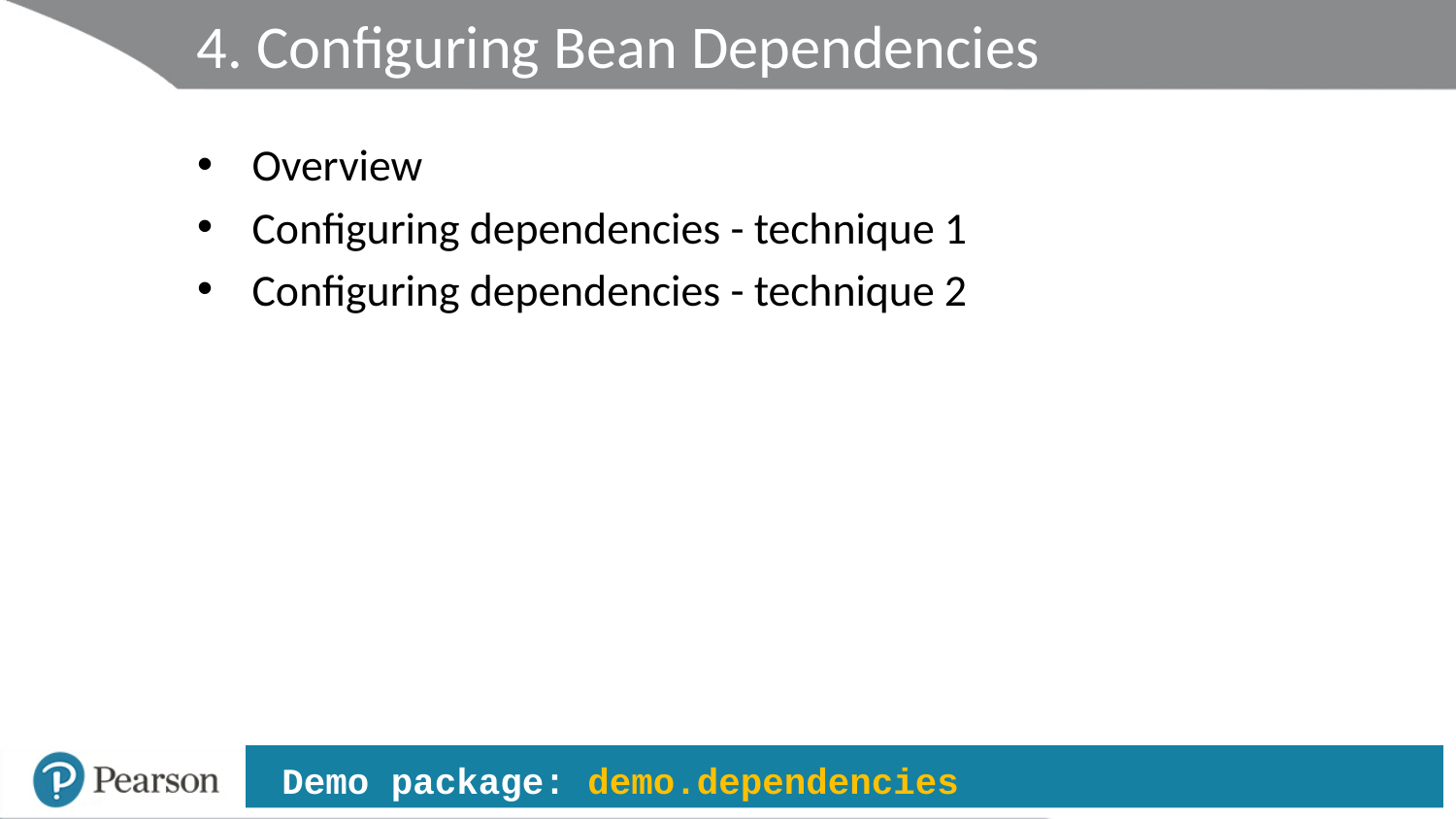

# 4. Configuring Bean Dependencies
Overview
Configuring dependencies - technique 1
Configuring dependencies - technique 2
 Demo package: demo.dependencies